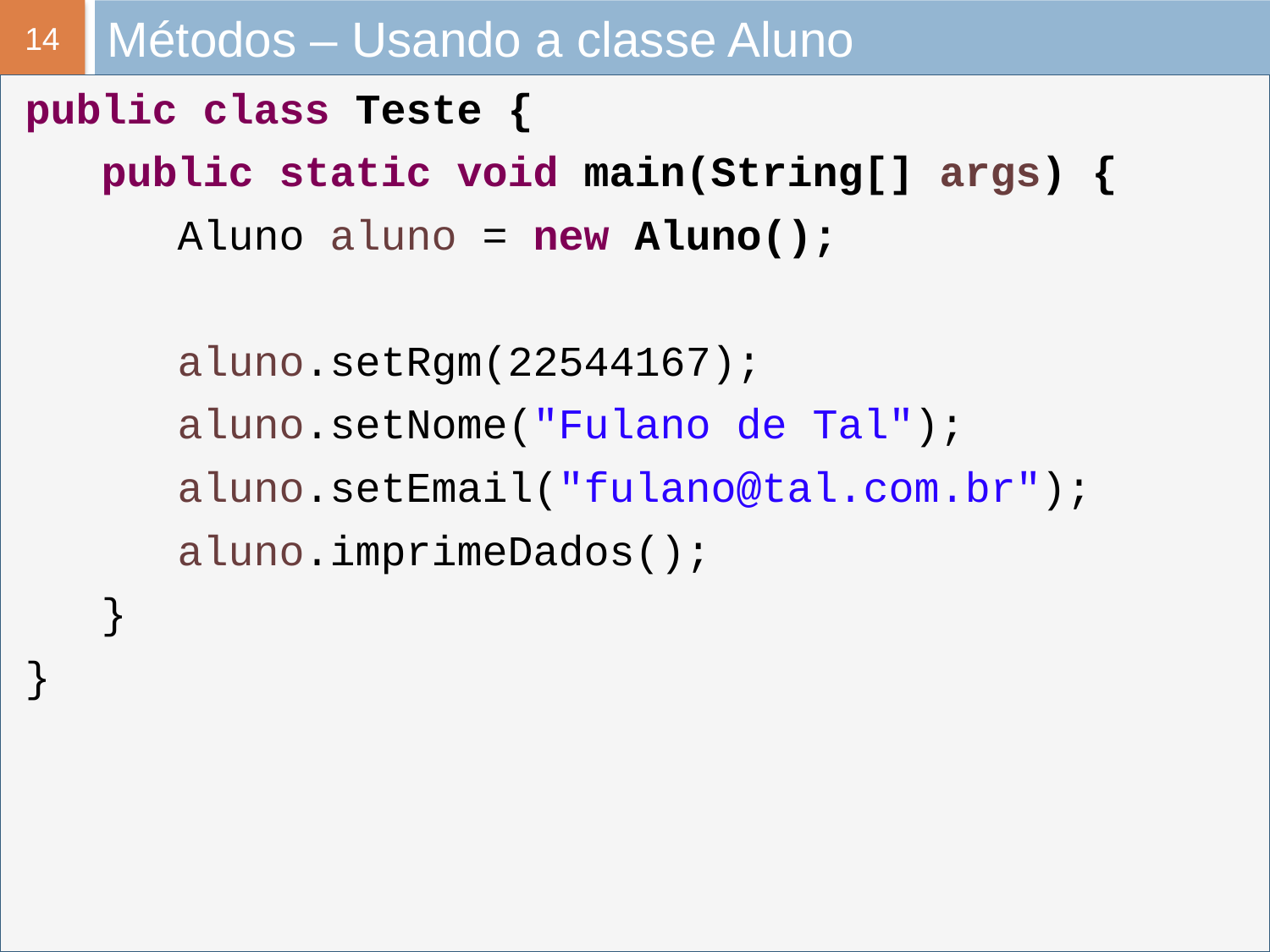

# Métodos – Usando a classe Aluno
public class Teste {
   public static void main(String[] args) {
      Aluno aluno = new Aluno();

      aluno.setRgm(22544167);
      aluno.setNome("Fulano de Tal");
      aluno.setEmail("fulano@tal.com.br");
      aluno.imprimeDados();
   }
}